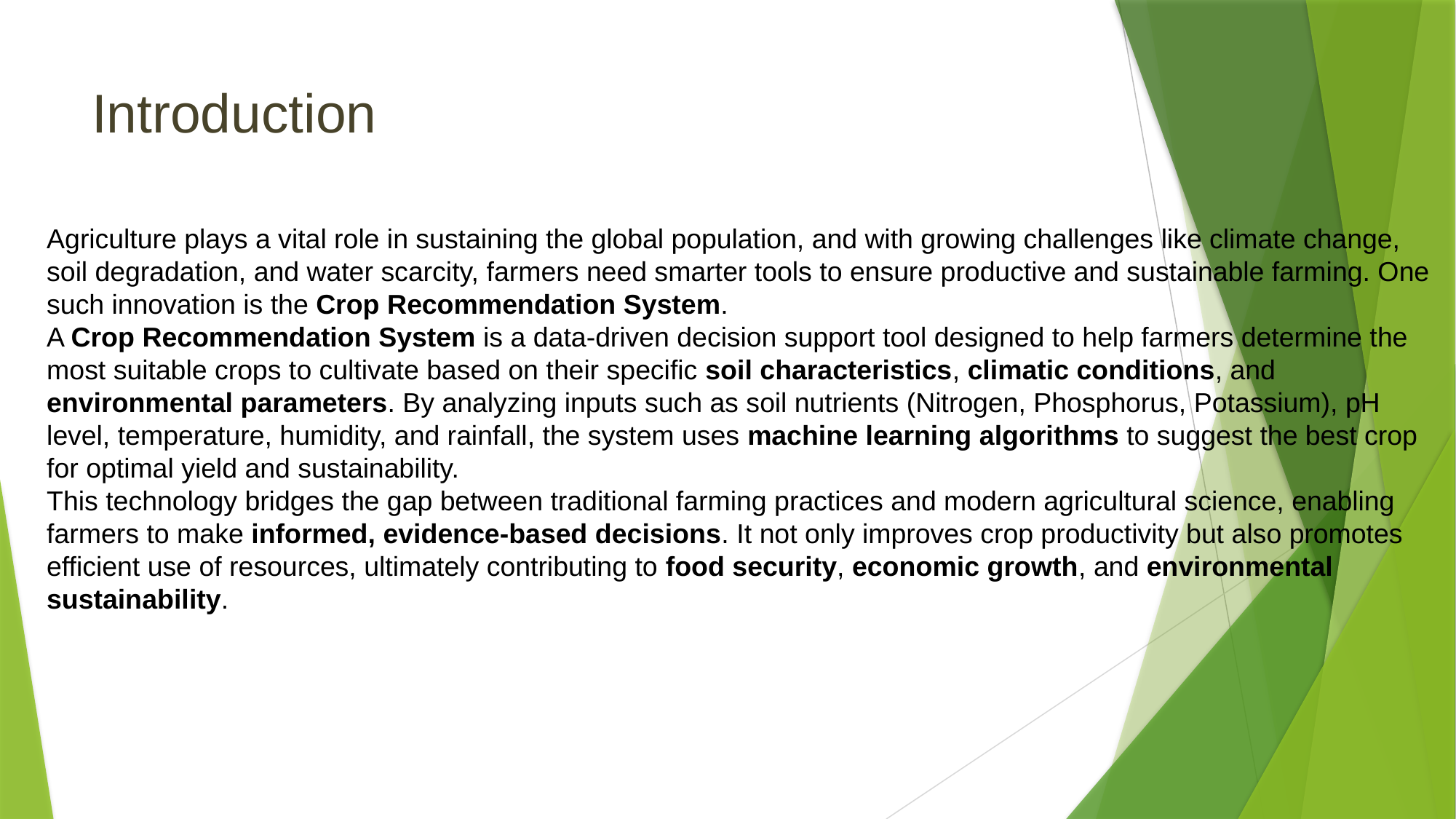

# Introduction
Agriculture plays a vital role in sustaining the global population, and with growing challenges like climate change, soil degradation, and water scarcity, farmers need smarter tools to ensure productive and sustainable farming. One such innovation is the Crop Recommendation System.
A Crop Recommendation System is a data-driven decision support tool designed to help farmers determine the most suitable crops to cultivate based on their specific soil characteristics, climatic conditions, and environmental parameters. By analyzing inputs such as soil nutrients (Nitrogen, Phosphorus, Potassium), pH level, temperature, humidity, and rainfall, the system uses machine learning algorithms to suggest the best crop for optimal yield and sustainability.
This technology bridges the gap between traditional farming practices and modern agricultural science, enabling farmers to make informed, evidence-based decisions. It not only improves crop productivity but also promotes efficient use of resources, ultimately contributing to food security, economic growth, and environmental sustainability.